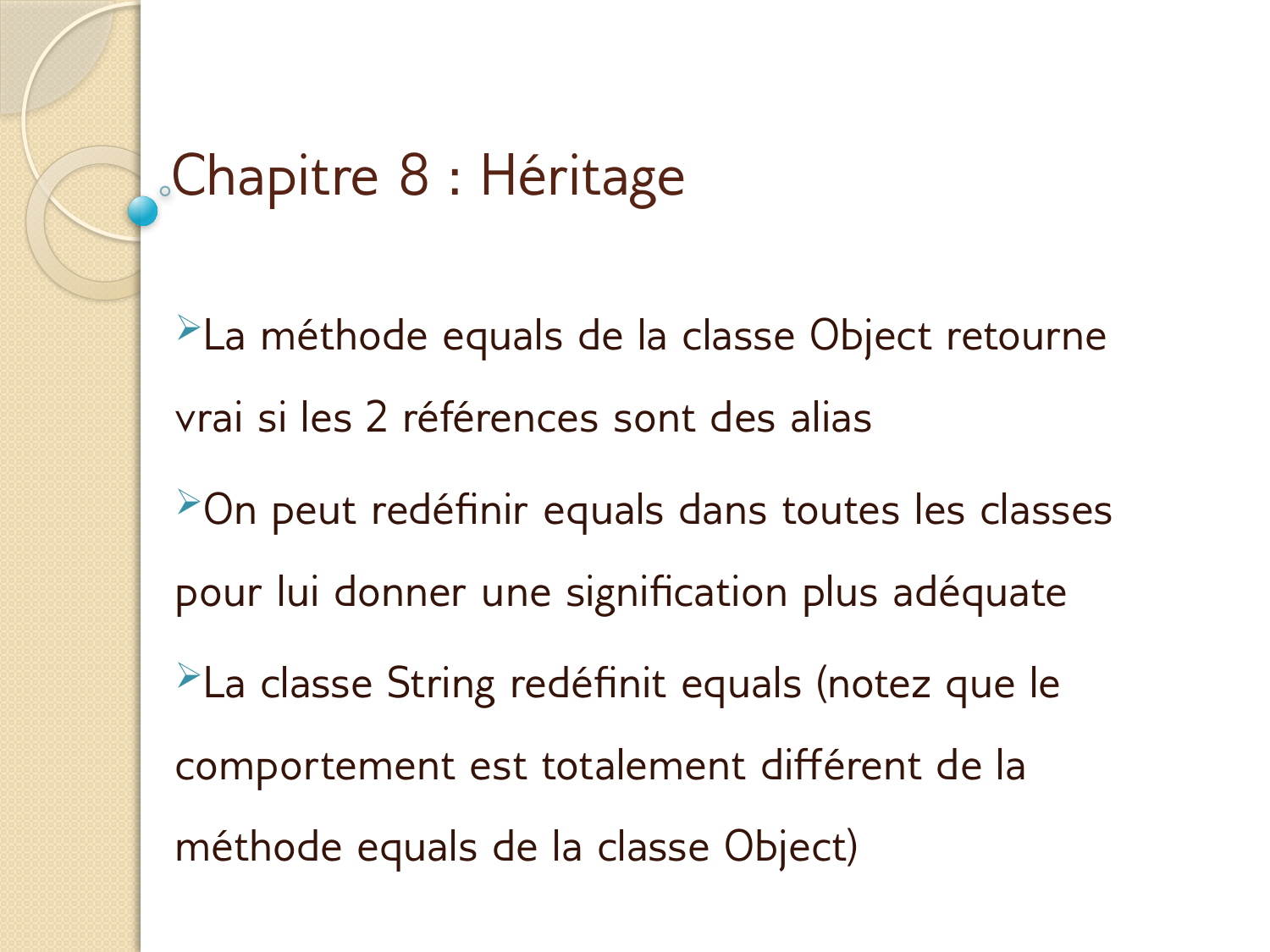

# Chapitre 8 : Héritage
chaque valeur a un indice numérique permettant  d'y accéder

La méthode equals de la classe Object retourne vrai si les 2 références sont des alias
On peut redéfinir equals dans toutes les classes pour lui donner une signification plus adéquate
La classe String redéfinit equals (notez que le comportement est totalement différent de la méthode equals de la classe Object)
Véhicule
est-un (is-a)
| 0 | 1 | 2 | 3 | 4 |
| --- | --- | --- | --- | --- |
Voiture